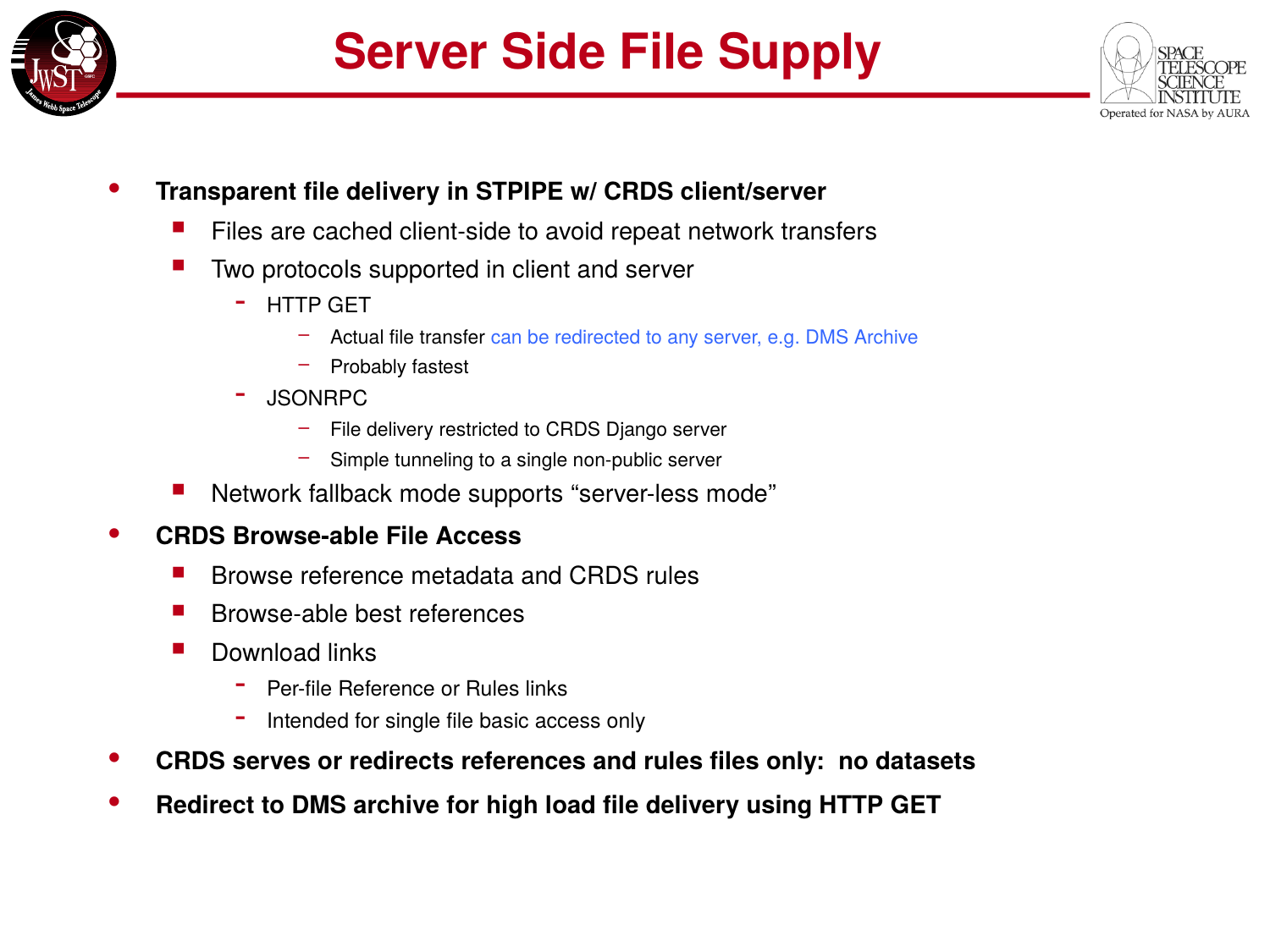

# Server Side File Supply
Transparent file delivery in STPIPE w/ CRDS client/server
Files are cached client-side to avoid repeat network transfers
Two protocols supported in client and server
HTTP GET
Actual file transfer can be redirected to any server, e.g. DMS Archive
Probably fastest
JSONRPC
File delivery restricted to CRDS Django server
Simple tunneling to a single non-public server
Network fallback mode supports “server-less mode”
CRDS Browse-able File Access
Browse reference metadata and CRDS rules
Browse-able best references
Download links
Per-file Reference or Rules links
Intended for single file basic access only
CRDS serves or redirects references and rules files only:  no datasets
Redirect to DMS archive for high load file delivery using HTTP GET